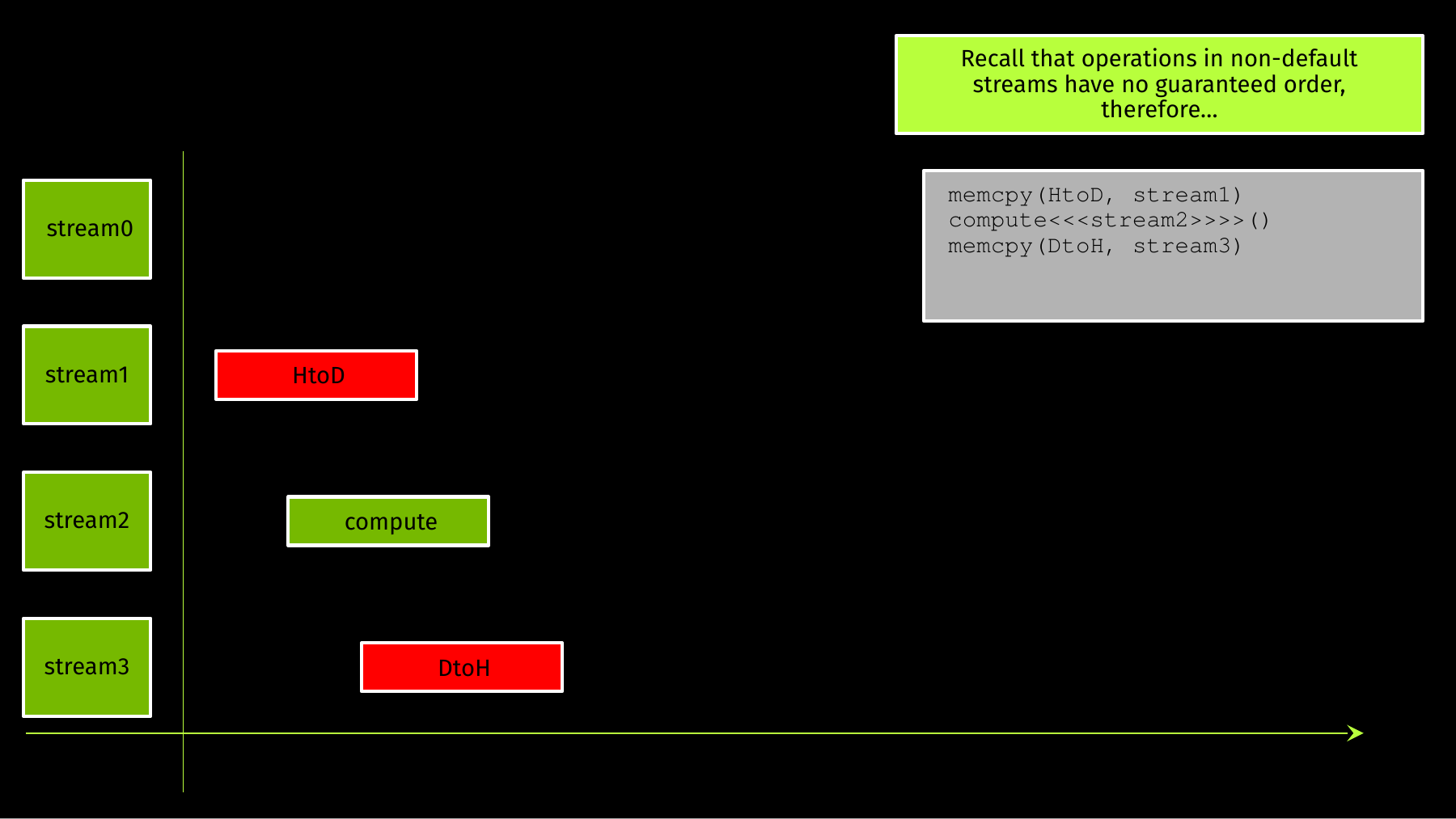

Recall that operations in non-default streams have no guaranteed order, therefore…

memcpy(HtoD, stream1)
compute<<<stream2>>>>()
memcpy(DtoH, stream3)

stream0

stream1

HtoD

stream2

compute

stream3

DtoH